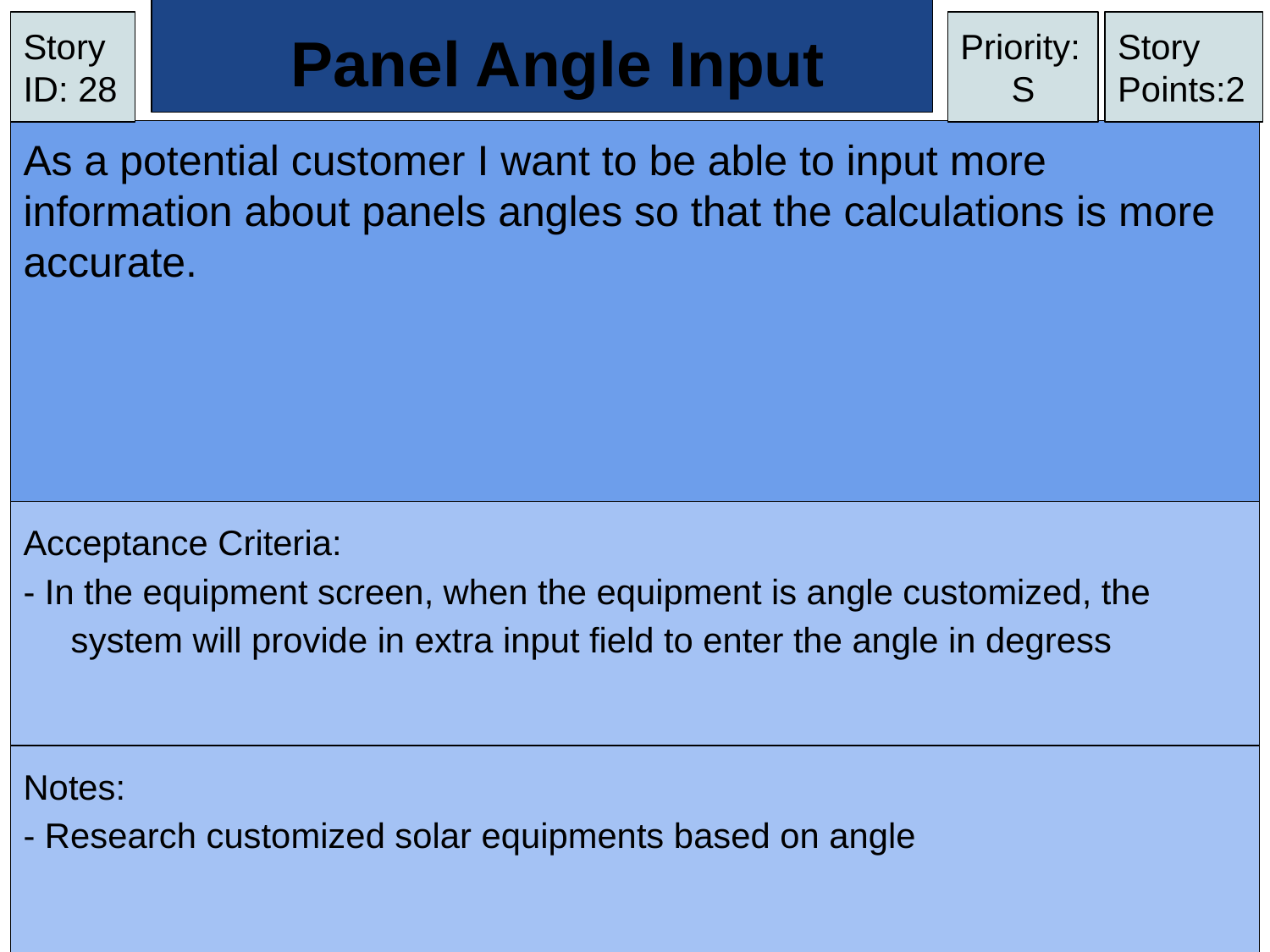

# Panel Angle Input
Story ID: 28
Priority:
S
Story Points:2

As a potential customer I want to be able to input more information about panels angles so that the calculations is more accurate.
Acceptance Criteria:
- In the equipment screen, when the equipment is angle customized, the system will provide in extra input field to enter the angle in degress

Notes:
- Research customized solar equipments based on angle